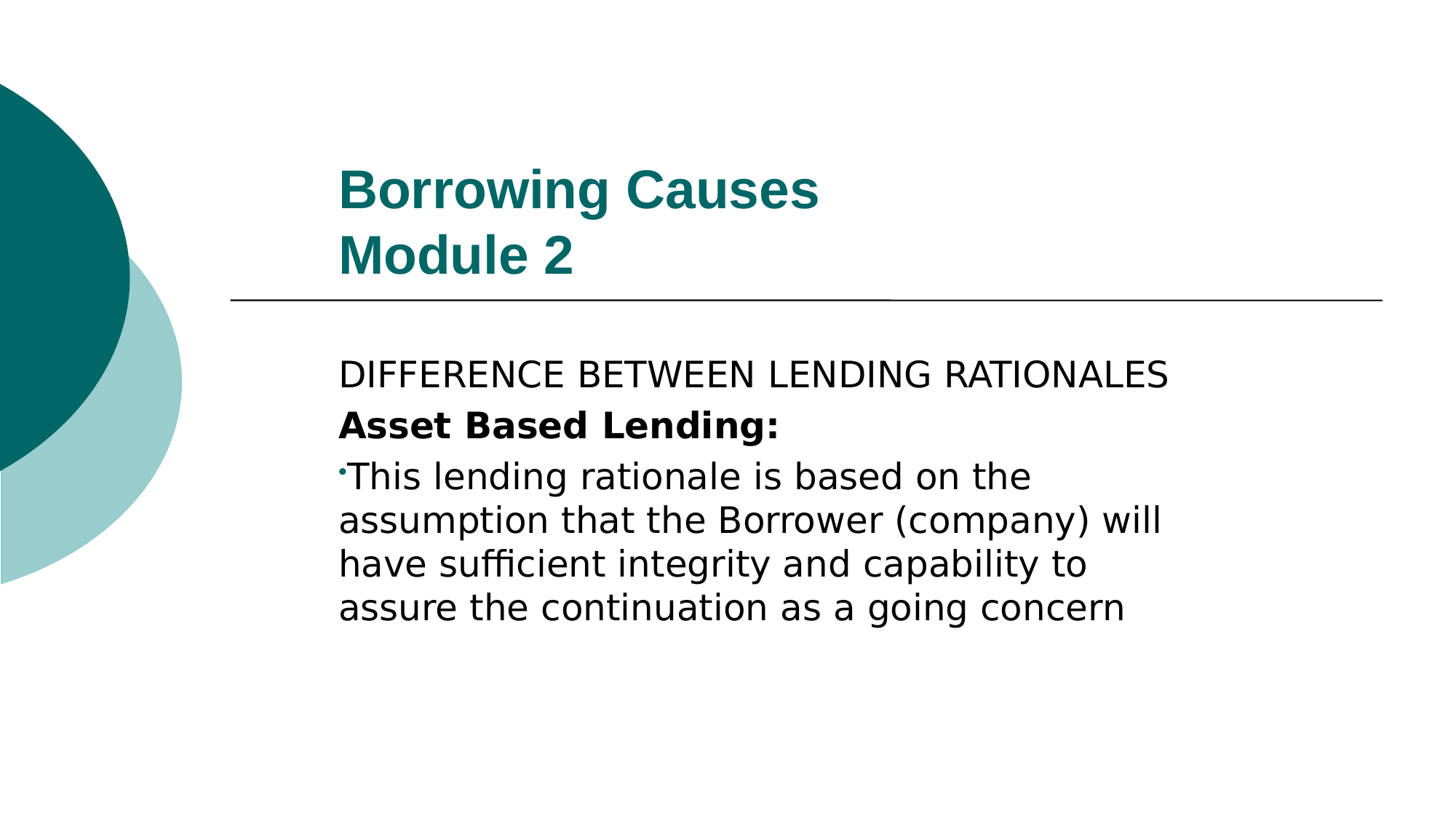

# Borrowing Causes Module 2
DIFFERENCE BETWEEN LENDING RATIONALES
Asset Based Lending:
This lending rationale is based on the assumption that the Borrower (company) will have sufficient integrity and capability to assure the continuation as a going concern